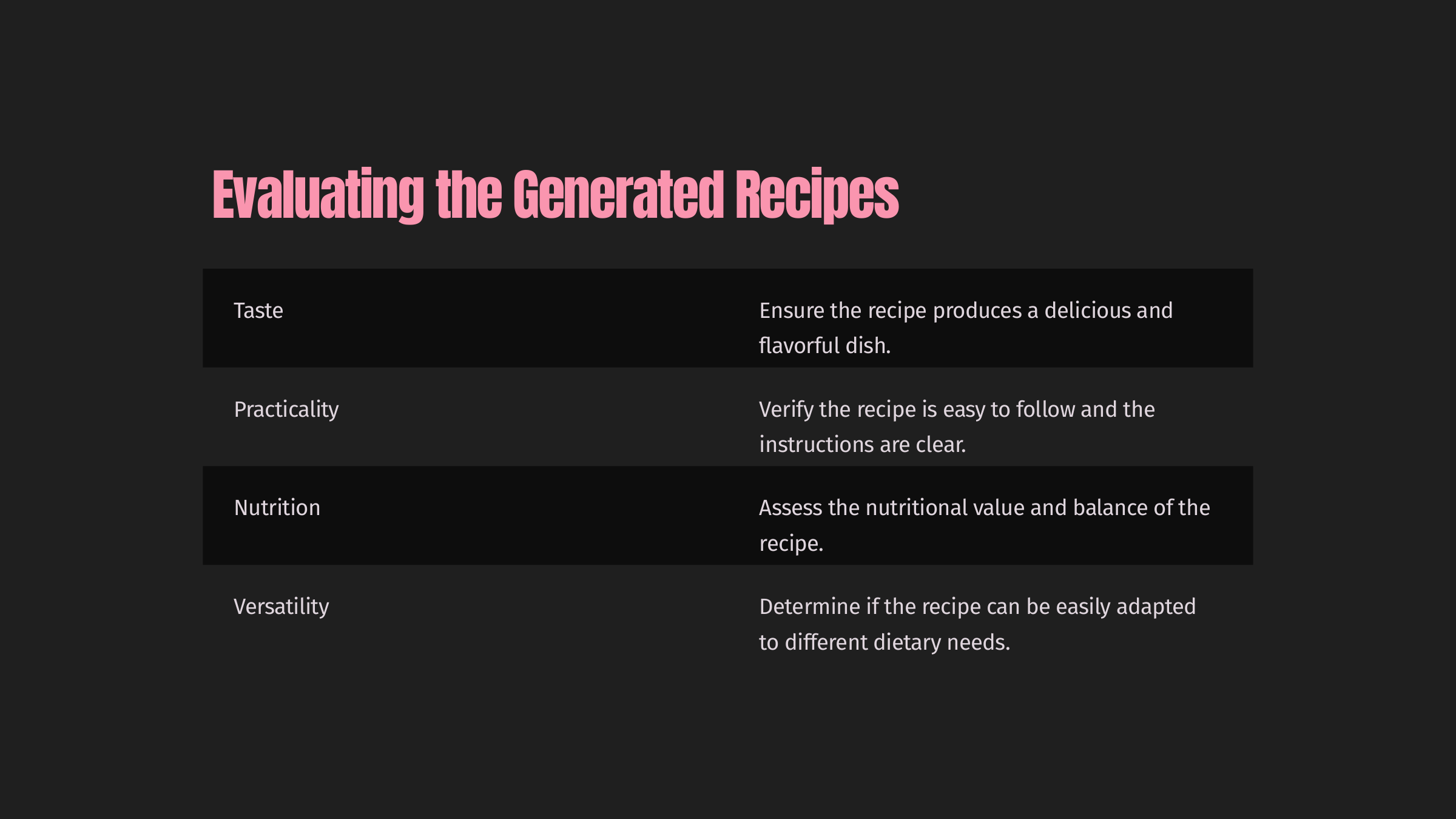

Evaluating the Generated Recipes

Taste
Ensure the recipe produces a delicious and flavorful dish.
Practicality
Verify the recipe is easy to follow and the instructions are clear.

Nutrition
Assess the nutritional value and balance of the recipe.
Versatility
Determine if the recipe can be easily adapted to different dietary needs.